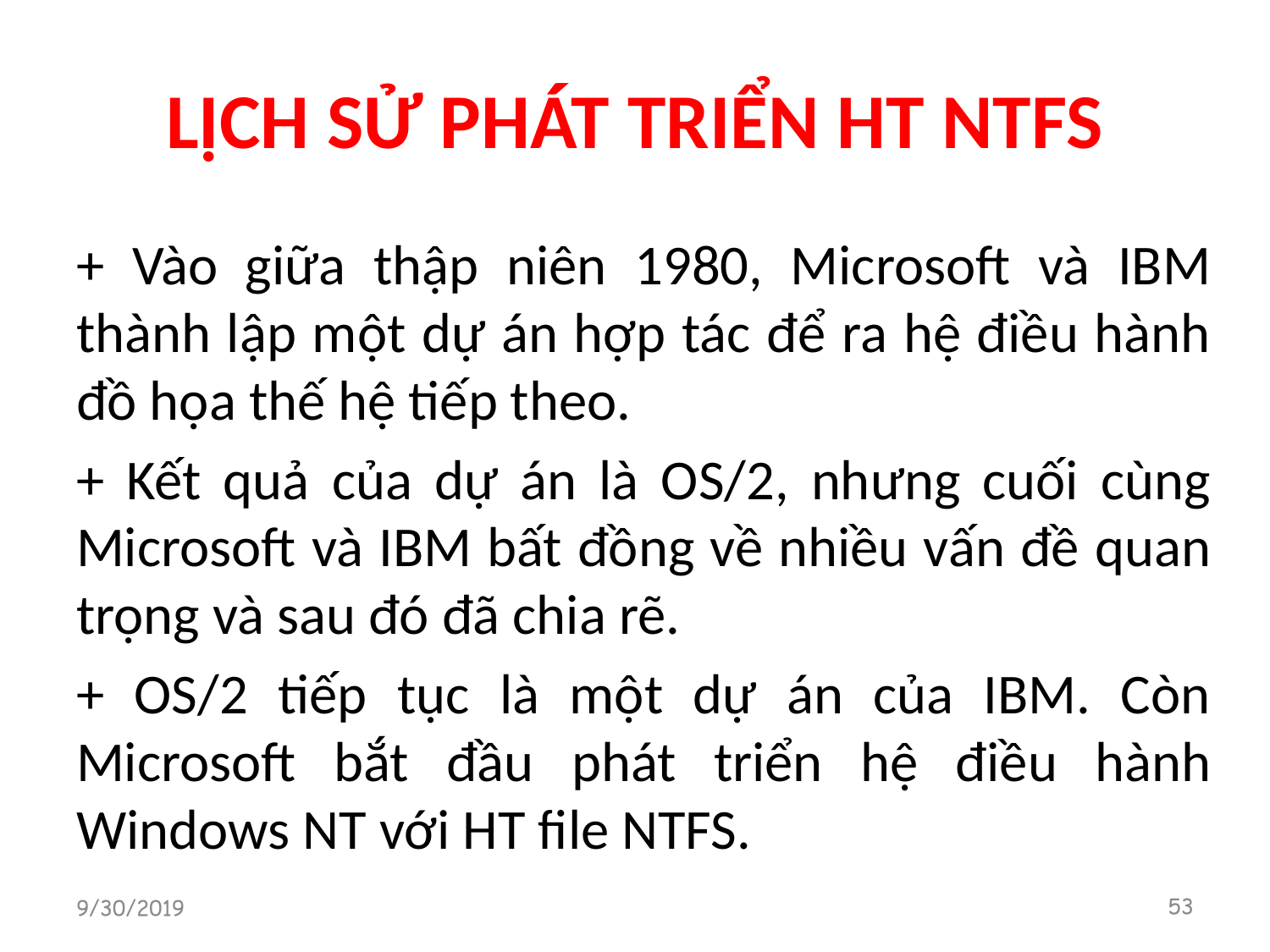

# LỊCH SỬ PHÁT TRIỂN HT NTFS
+ Vào giữa thập niên 1980, Microsoft và IBM thành lập một dự án hợp tác để ra hệ điều hành đồ họa thế hệ tiếp theo.
+ Kết quả của dự án là OS/2, nhưng cuối cùng Microsoft và IBM bất đồng về nhiều vấn đề quan trọng và sau đó đã chia rẽ.
+ OS/2 tiếp tục là một dự án của IBM. Còn Microsoft bắt đầu phát triển hệ điều hành Windows NT với HT file NTFS.
9/30/2019
53